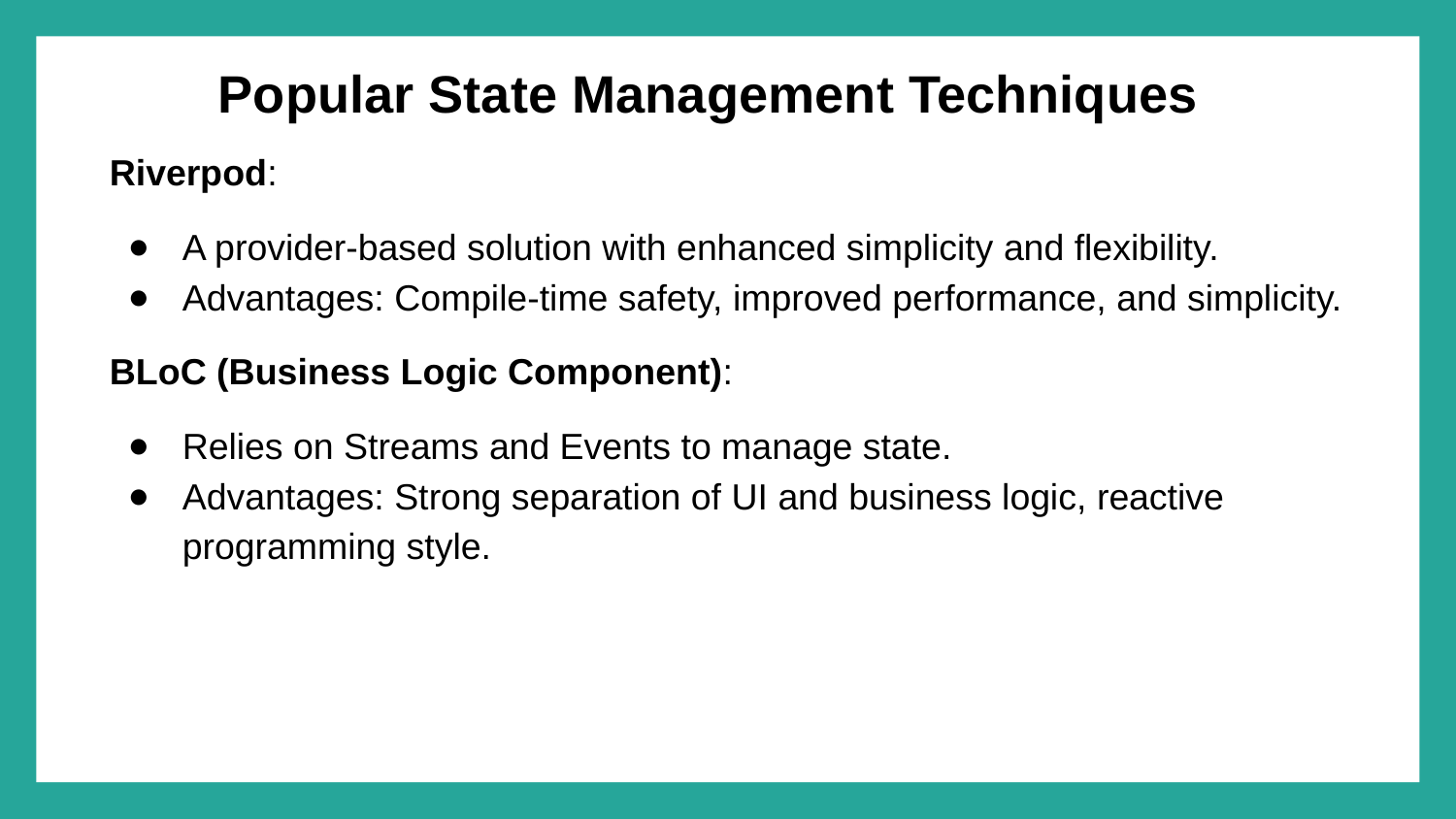

# Popular State Management Techniques

Riverpod:
A provider-based solution with enhanced simplicity and flexibility.
Advantages: Compile-time safety, improved performance, and simplicity.
BLoC (Business Logic Component):
Relies on Streams and Events to manage state.
Advantages: Strong separation of UI and business logic, reactive programming style.